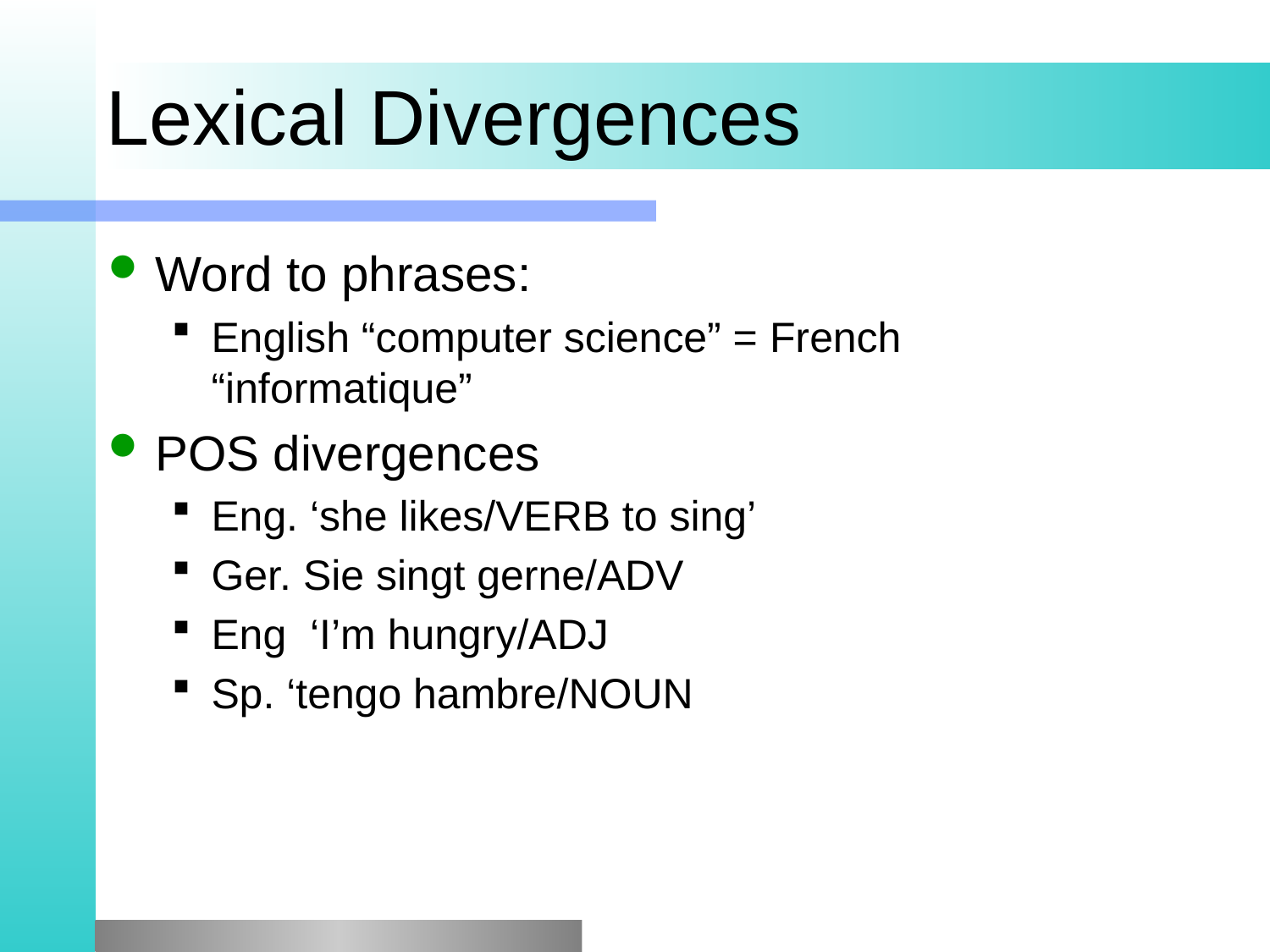

# Lexical Divergences
Word to phrases:
English “computer science” = French “informatique”
POS divergences
Eng. ‘she likes/VERB to sing’
Ger. Sie singt gerne/ADV
Eng  ‘I’m hungry/ADJ
Sp. ‘tengo hambre/NOUN